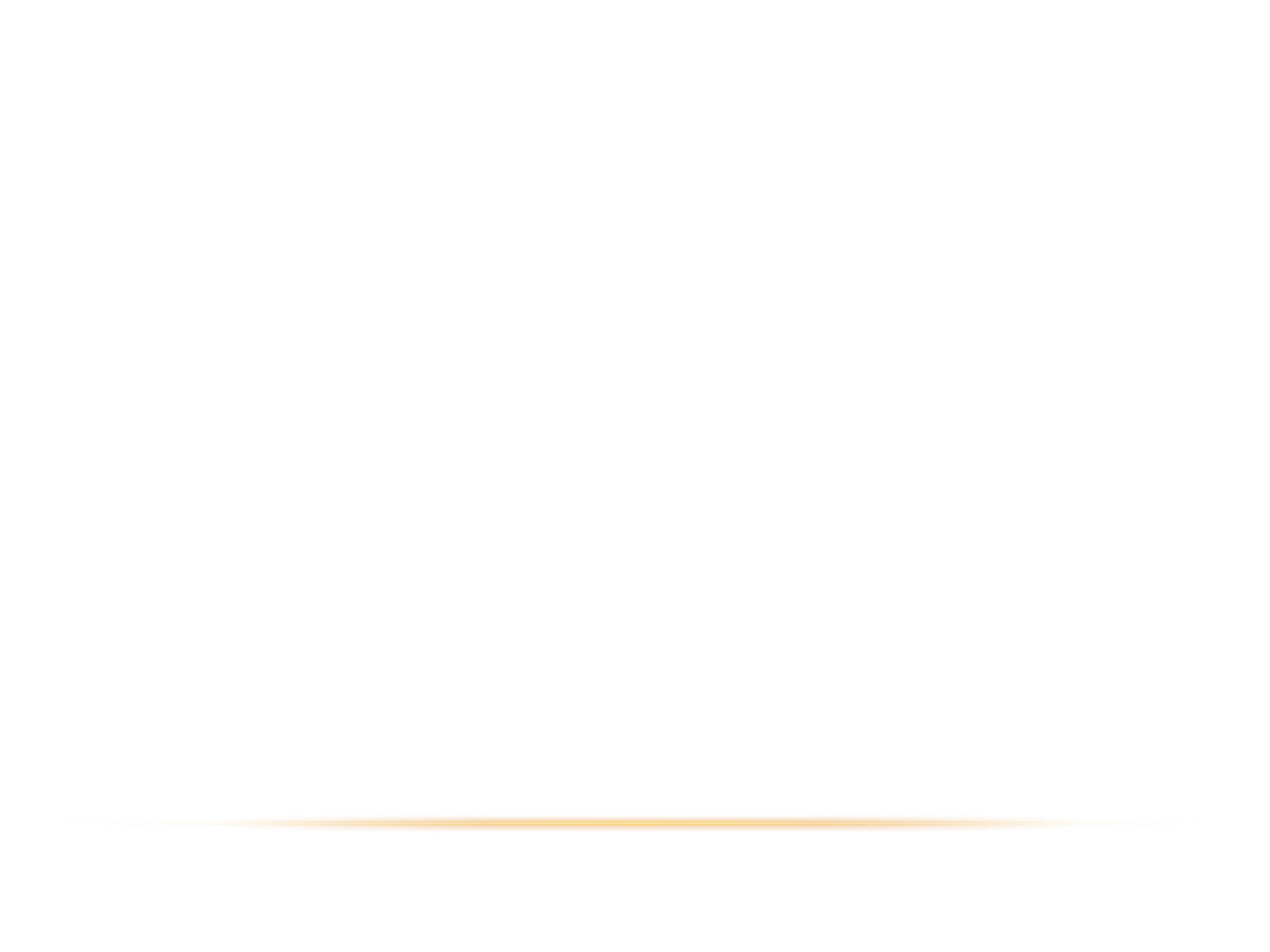

Problem Definition  [contd…]
Roll 4, 5, 6, 8, 9, 10 on the first roll: This becomes the point. The object then becomes to roll the point again before rolling a 7.
The shooter continues to roll the dice until the point or a 7 appears. Pass bettors win if the shooter rolls the point again before rolling a 7. Don't pass bettors win if the shooter rolls a 7 before rolling the point again.

	Write an algorithm and code it in the computer language of your choice. Run the simulation to estimate the probability of winning a pass bet and the probability of winning a don't pass bet. Which is the better bet? As the number of trials increases, to what do the probabilities converge?